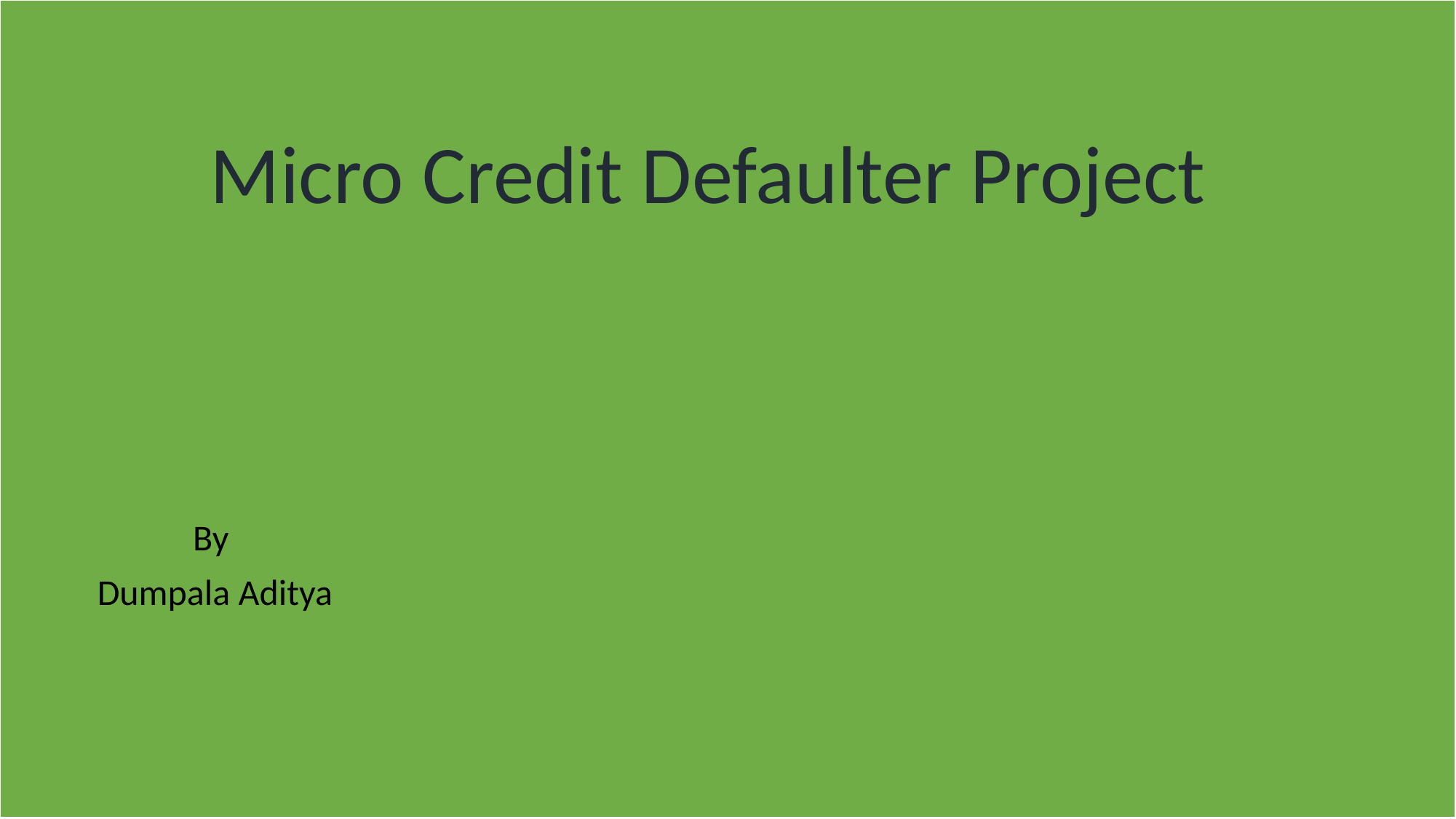

|  |
| --- |
# Micro Credit Defaulter Project
By
Dumpala Aditya